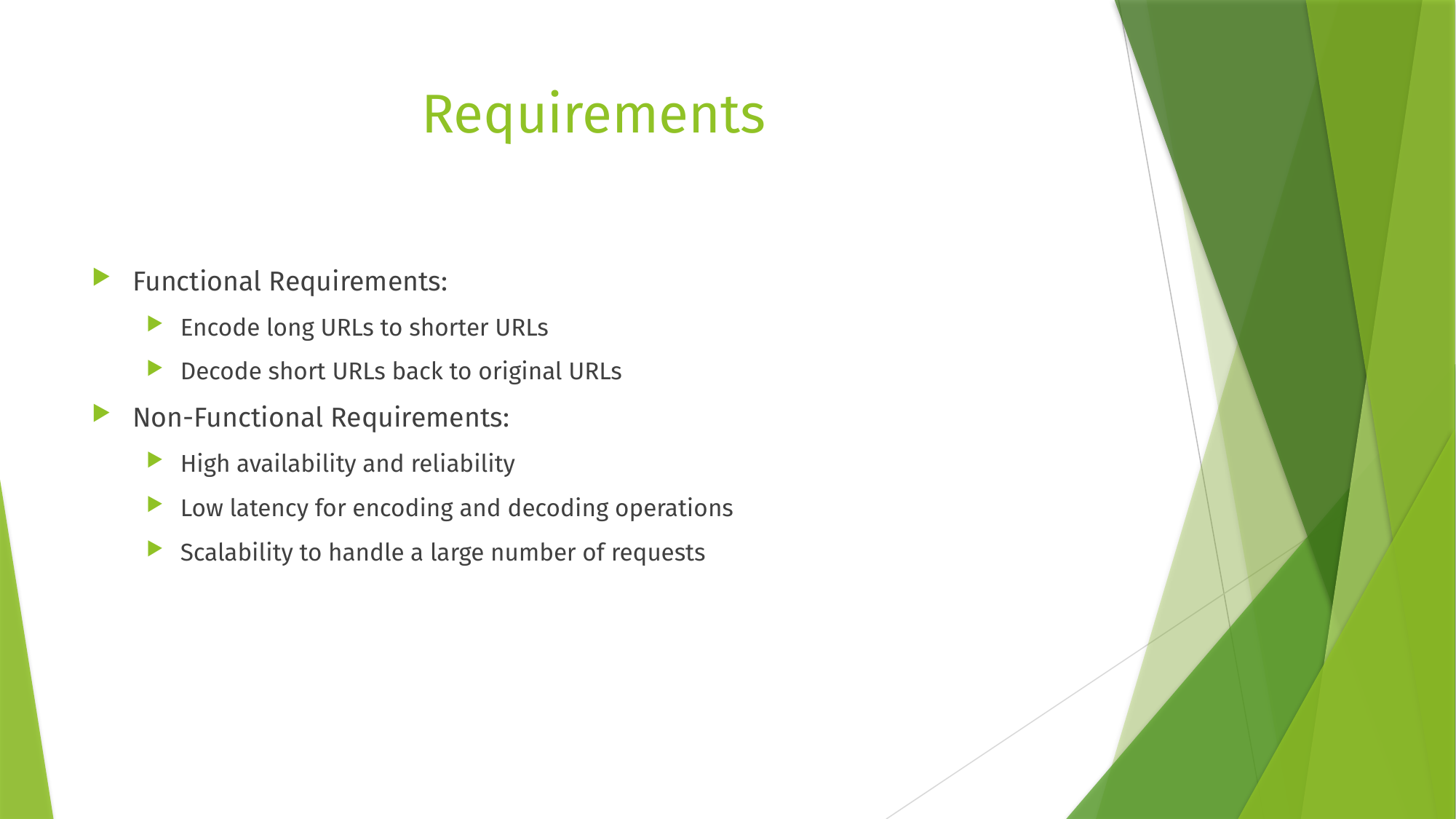

# Requirements
Functional Requirements:
Encode long URLs to shorter URLs
Decode short URLs back to original URLs
Non-Functional Requirements:
High availability and reliability
Low latency for encoding and decoding operations
Scalability to handle a large number of requests